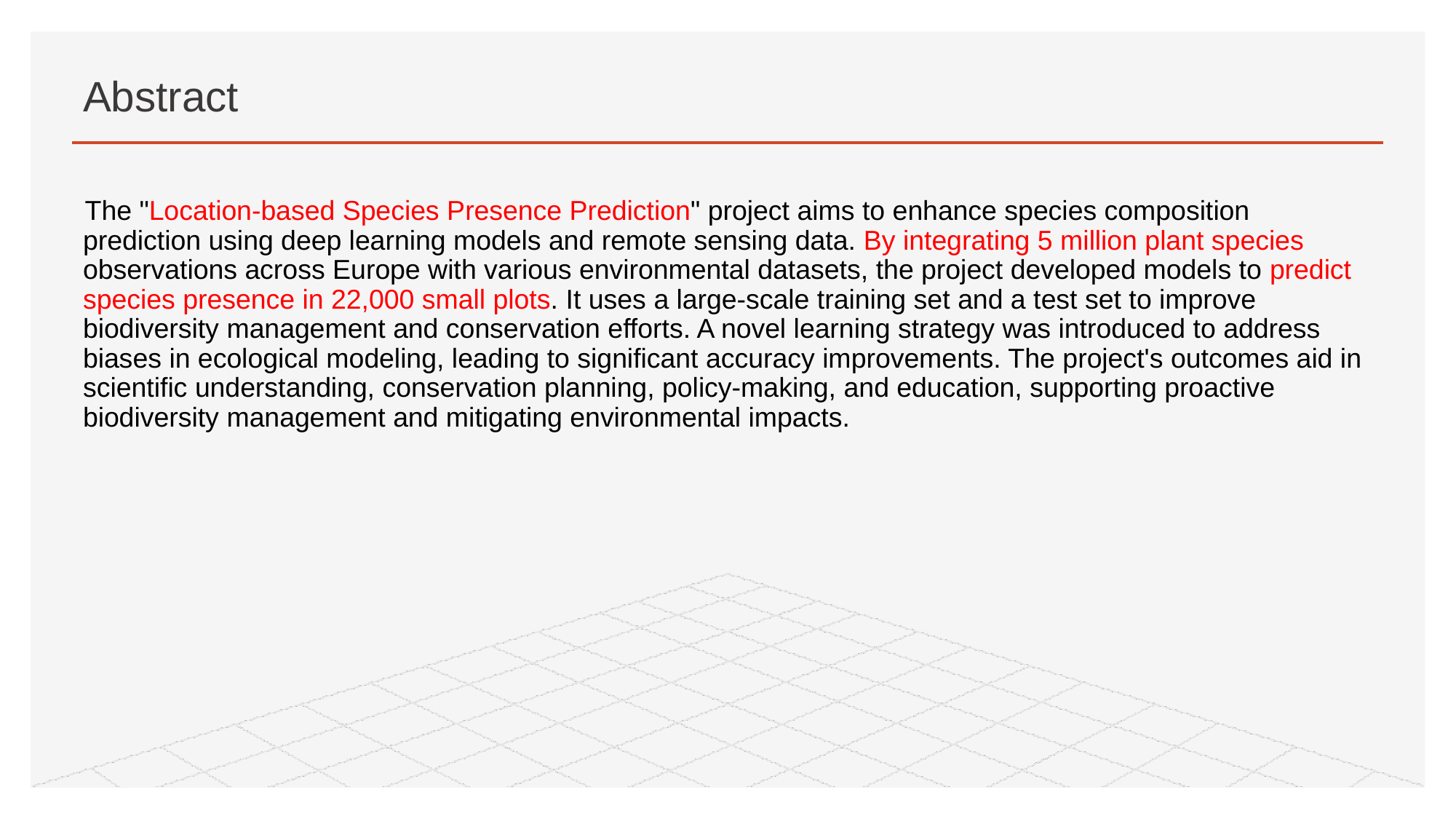

# Abstract
The "Location-based Species Presence Prediction" project aims to enhance species composition prediction using deep learning models and remote sensing data. By integrating 5 million plant species observations across Europe with various environmental datasets, the project developed models to predict species presence in 22,000 small plots. It uses a large-scale training set and a test set to improve biodiversity management and conservation efforts. A novel learning strategy was introduced to address biases in ecological modeling, leading to significant accuracy improvements. The project's outcomes aid in scientific understanding, conservation planning, policy-making, and education, supporting proactive biodiversity management and mitigating environmental impacts.